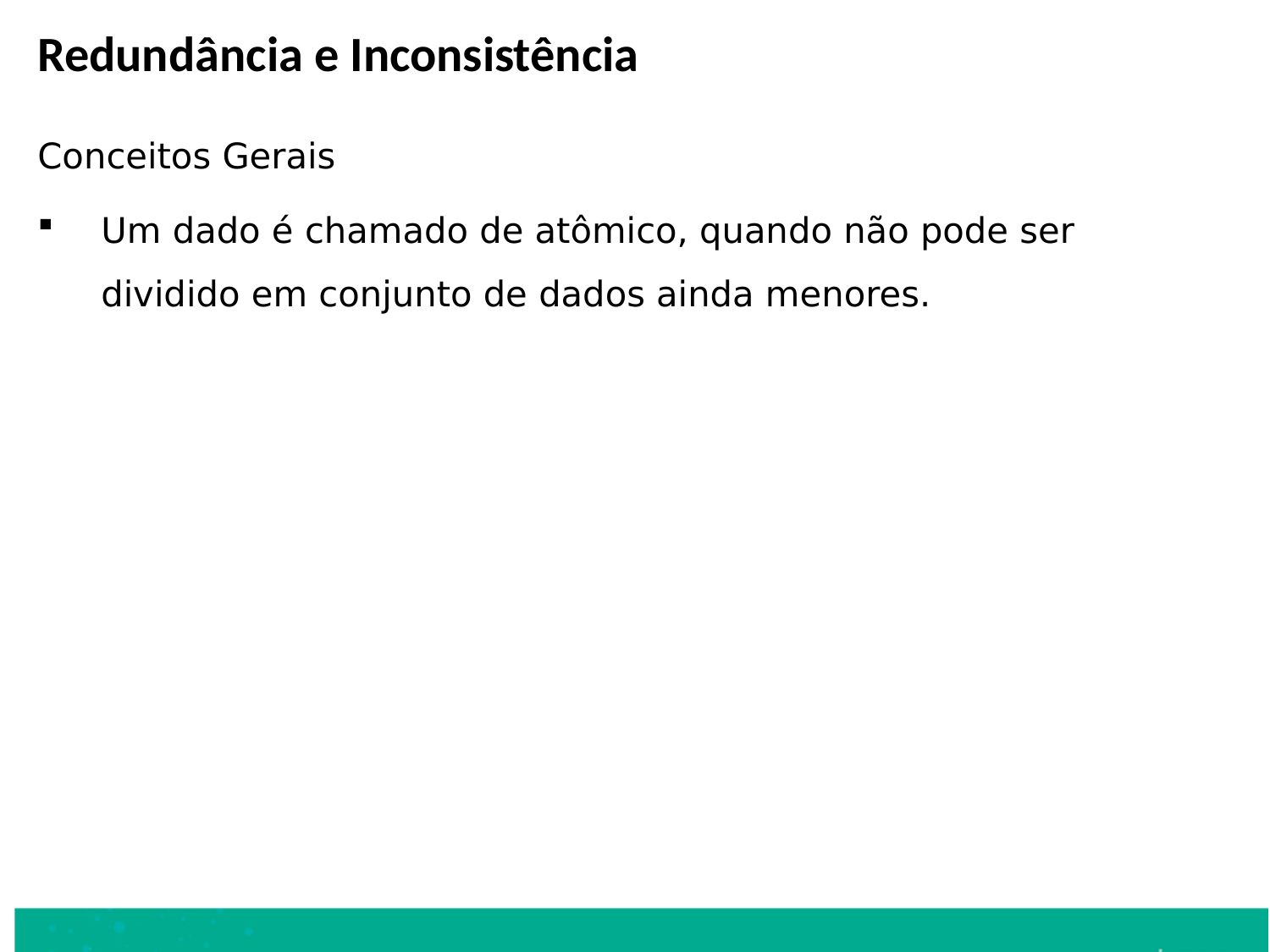

Redundância e Inconsistência
Conceitos Gerais
Um dado é chamado de atômico, quando não pode ser dividido em conjunto de dados ainda menores.